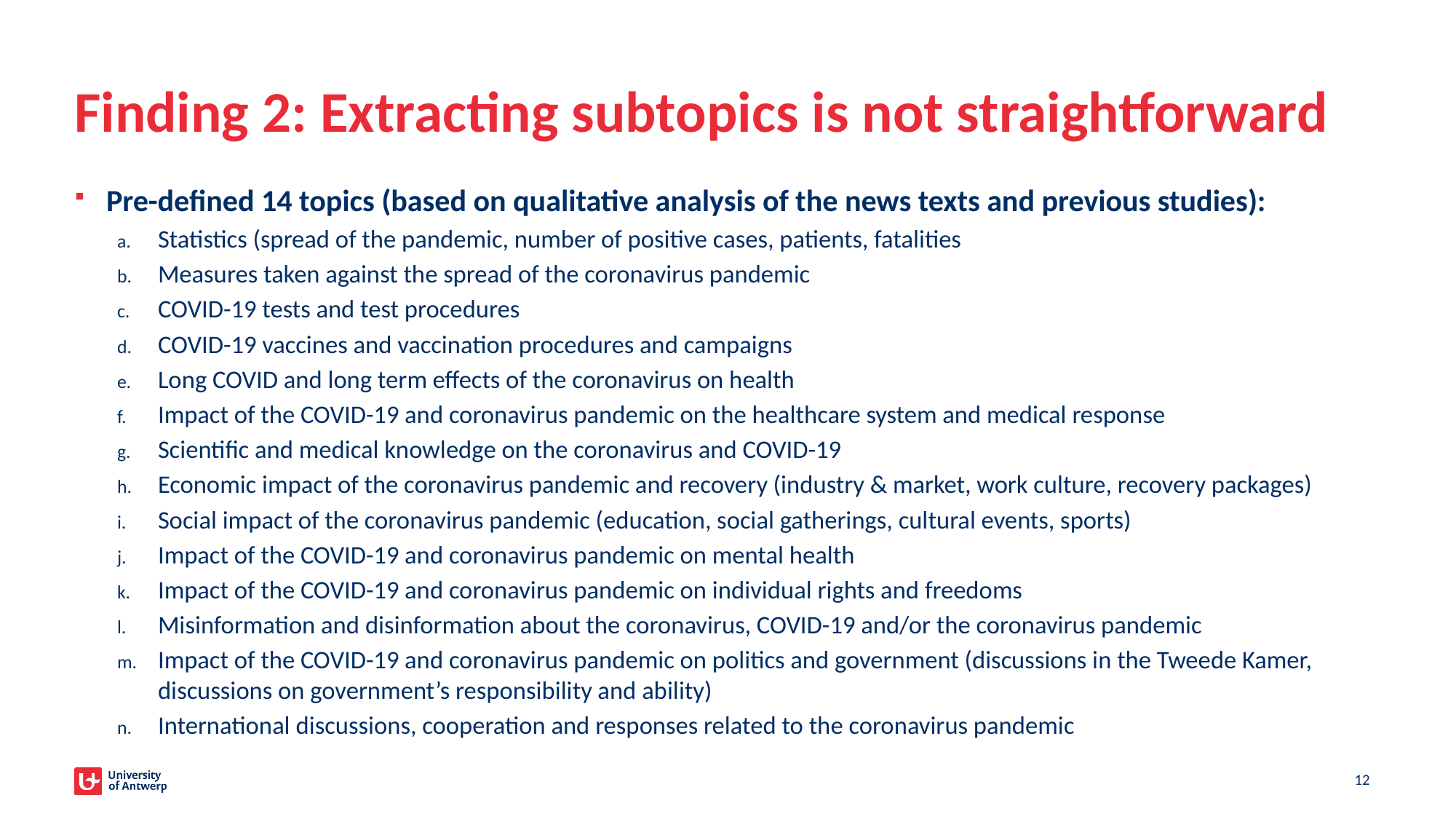

# Finding 2: Extracting subtopics is not straightforward
Pre-defined 14 topics (based on qualitative analysis of the news texts and previous studies):
Statistics (spread of the pandemic, number of positive cases, patients, fatalities
Measures taken against the spread of the coronavirus pandemic
COVID-19 tests and test procedures
COVID-19 vaccines and vaccination procedures and campaigns
Long COVID and long term effects of the coronavirus on health
Impact of the COVID-19 and coronavirus pandemic on the healthcare system and medical response
Scientific and medical knowledge on the coronavirus and COVID-19
Economic impact of the coronavirus pandemic and recovery (industry & market, work culture, recovery packages)
Social impact of the coronavirus pandemic (education, social gatherings, cultural events, sports)
Impact of the COVID-19 and coronavirus pandemic on mental health
Impact of the COVID-19 and coronavirus pandemic on individual rights and freedoms
Misinformation and disinformation about the coronavirus, COVID-19 and/or the coronavirus pandemic
Impact of the COVID-19 and coronavirus pandemic on politics and government (discussions in the Tweede Kamer, discussions on government’s responsibility and ability)
International discussions, cooperation and responses related to the coronavirus pandemic

12